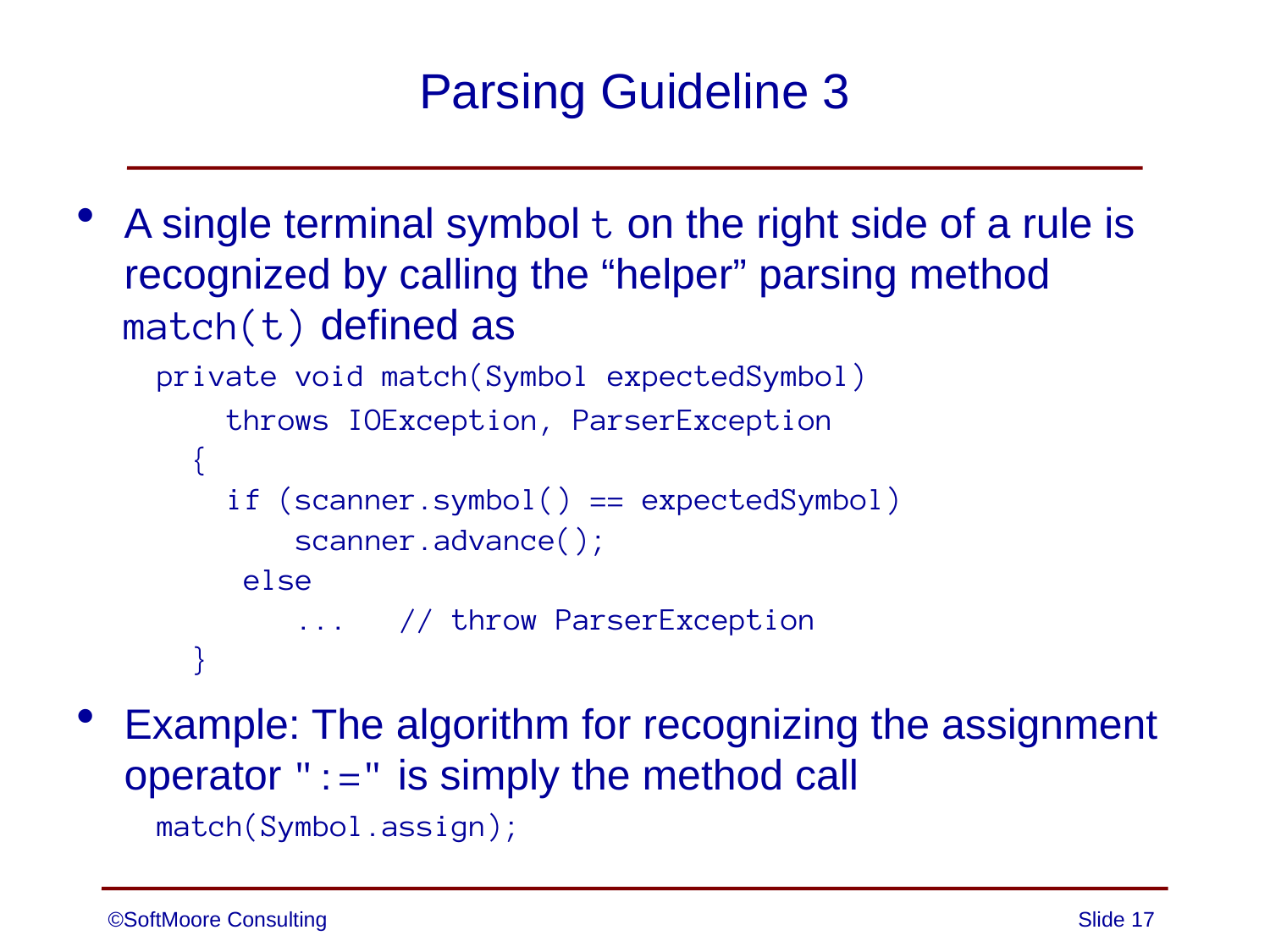

# Parsing Guideline 3
A single terminal symbol t on the right side of a rule is recognized by calling the “helper” parsing method match(t) defined as
 private void match(Symbol expectedSymbol)
     throws IOException, ParserException
   {
     if (scanner.symbol() == expectedSymbol)
         scanner.advance();
      else
         ...   // throw ParserException
   }
Example: The algorithm for recognizing the assignment operator ":=" is simply the method call
 match(Symbol.assign);
©SoftMoore Consulting
Slide 17